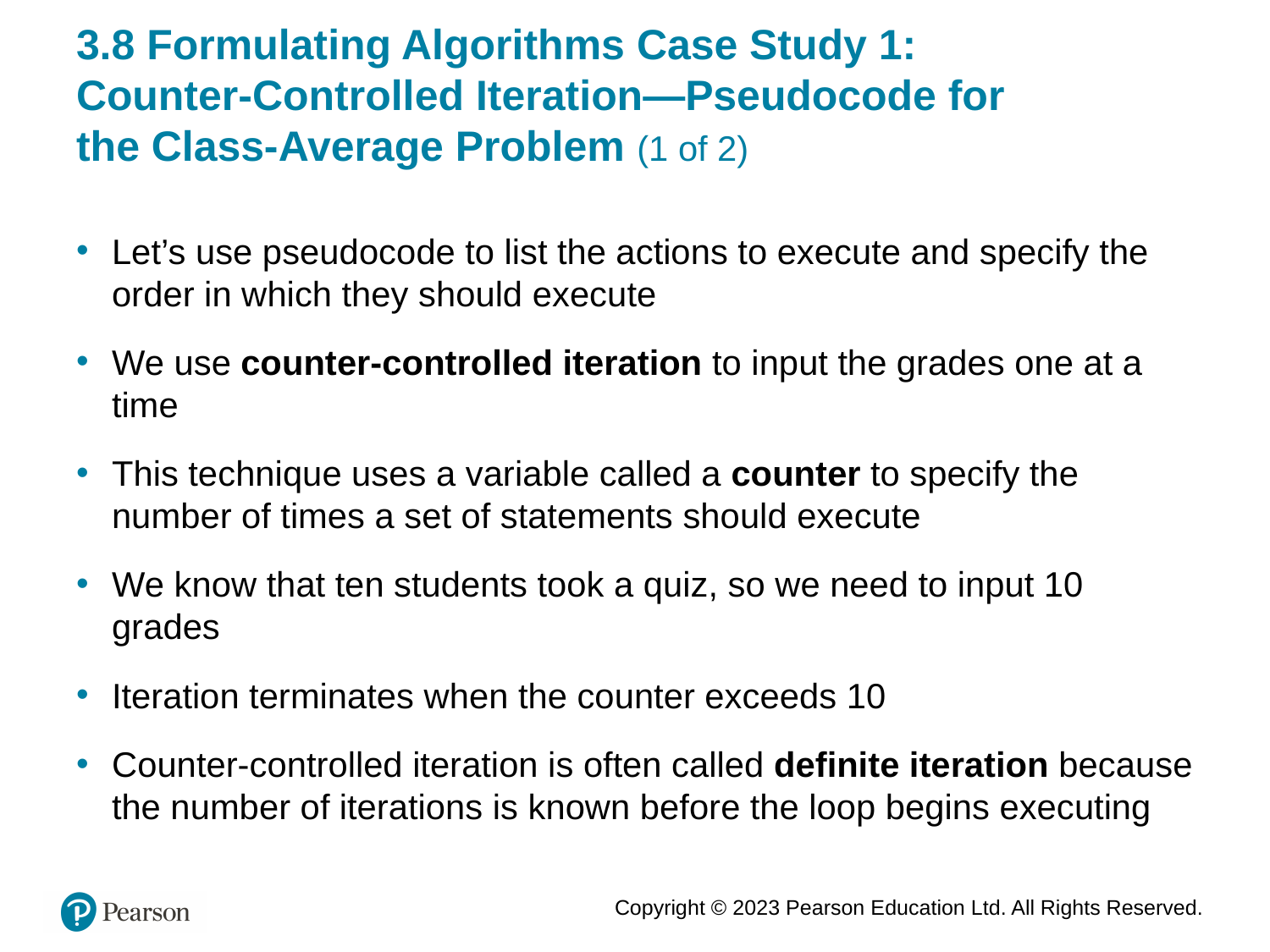

# 3.8 Formulating Algorithms Case Study 1: Counter-Controlled Iteration—Pseudocode for the Class-Average Problem (1 of 2)
Let’s use pseudocode to list the actions to execute and specify the order in which they should execute
We use counter-controlled iteration to input the grades one at a time
This technique uses a variable called a counter to specify the number of times a set of statements should execute
We know that ten students took a quiz, so we need to input 10 grades
Iteration terminates when the counter exceeds 10
Counter-controlled iteration is often called definite iteration because the number of iterations is known before the loop begins executing